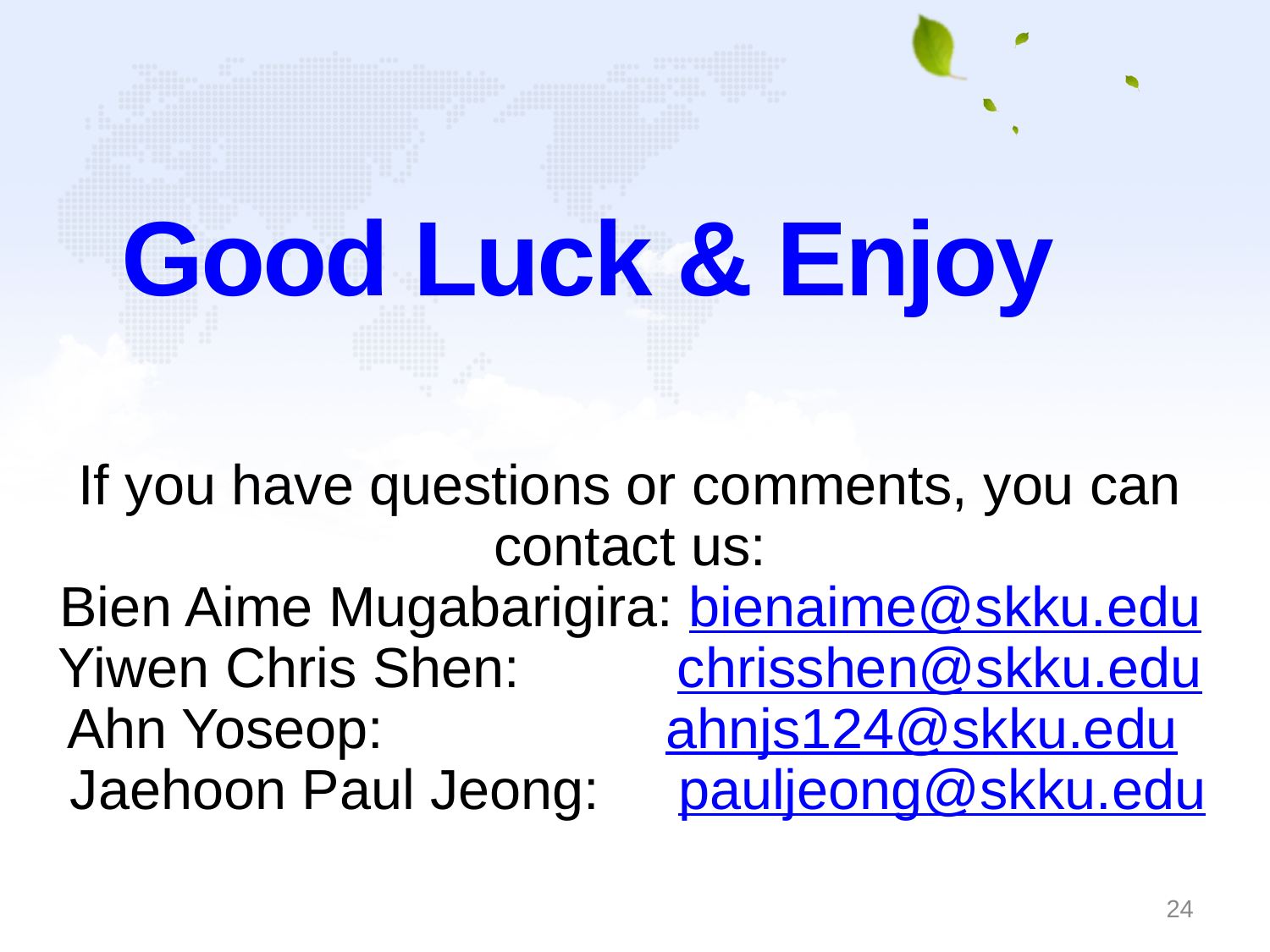

# Good Luck & Enjoy
If you have questions or comments, you can contact us:
Bien Aime Mugabarigira: bienaime@skku.edu
Yiwen Chris Shen:          chrisshen@skku.edu
Ahn Yoseop:                  ahnjs124@skku.edu
 Jaehoon Paul Jeong:     pauljeong@skku.edu
24